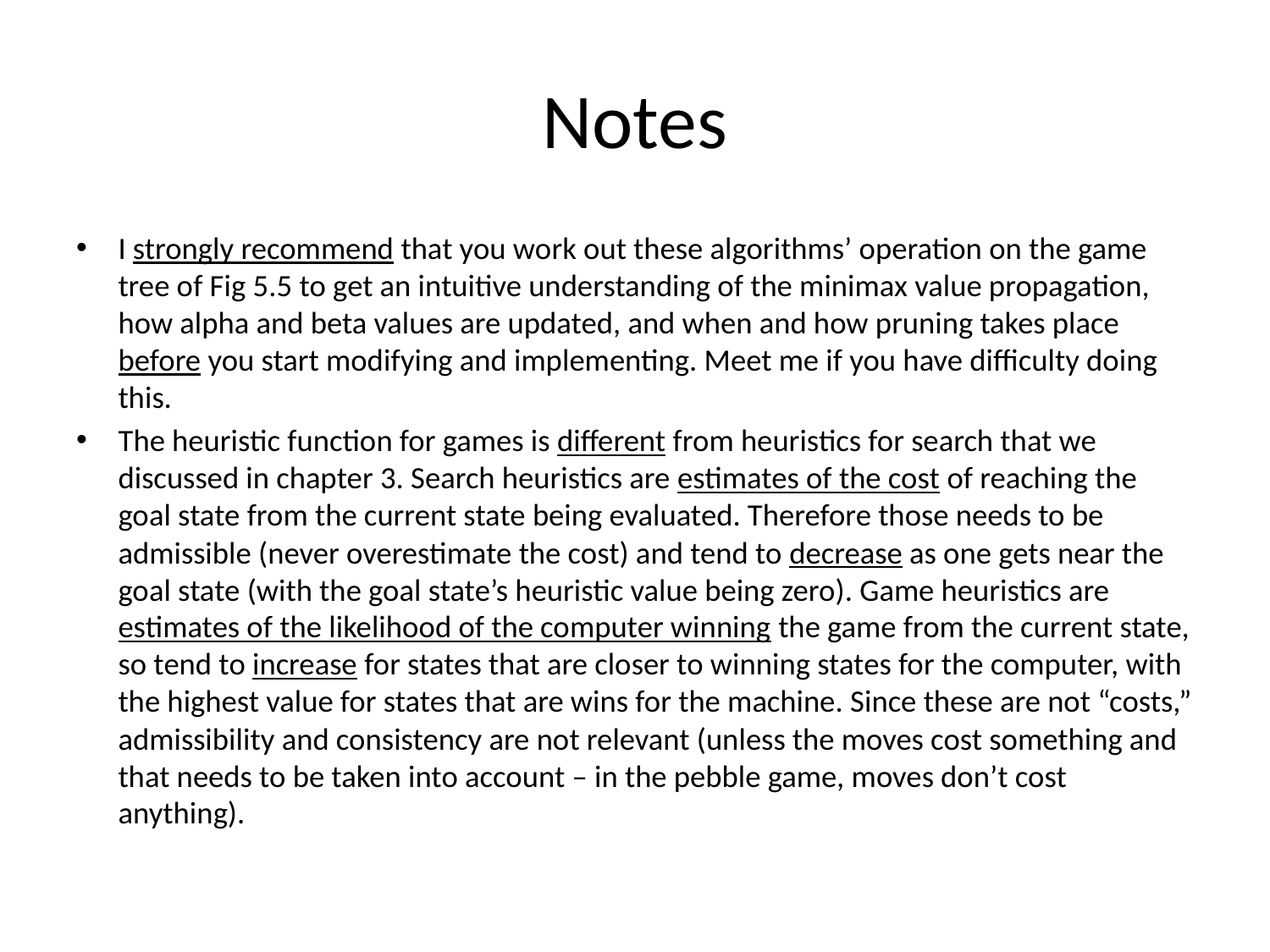

# Notes
I strongly recommend that you work out these algorithms’ operation on the game tree of Fig 5.5 to get an intuitive understanding of the minimax value propagation, how alpha and beta values are updated, and when and how pruning takes place before you start modifying and implementing. Meet me if you have difficulty doing this.
The heuristic function for games is different from heuristics for search that we discussed in chapter 3. Search heuristics are estimates of the cost of reaching the goal state from the current state being evaluated. Therefore those needs to be admissible (never overestimate the cost) and tend to decrease as one gets near the goal state (with the goal state’s heuristic value being zero). Game heuristics are estimates of the likelihood of the computer winning the game from the current state, so tend to increase for states that are closer to winning states for the computer, with the highest value for states that are wins for the machine. Since these are not “costs,” admissibility and consistency are not relevant (unless the moves cost something and that needs to be taken into account – in the pebble game, moves don’t cost anything).